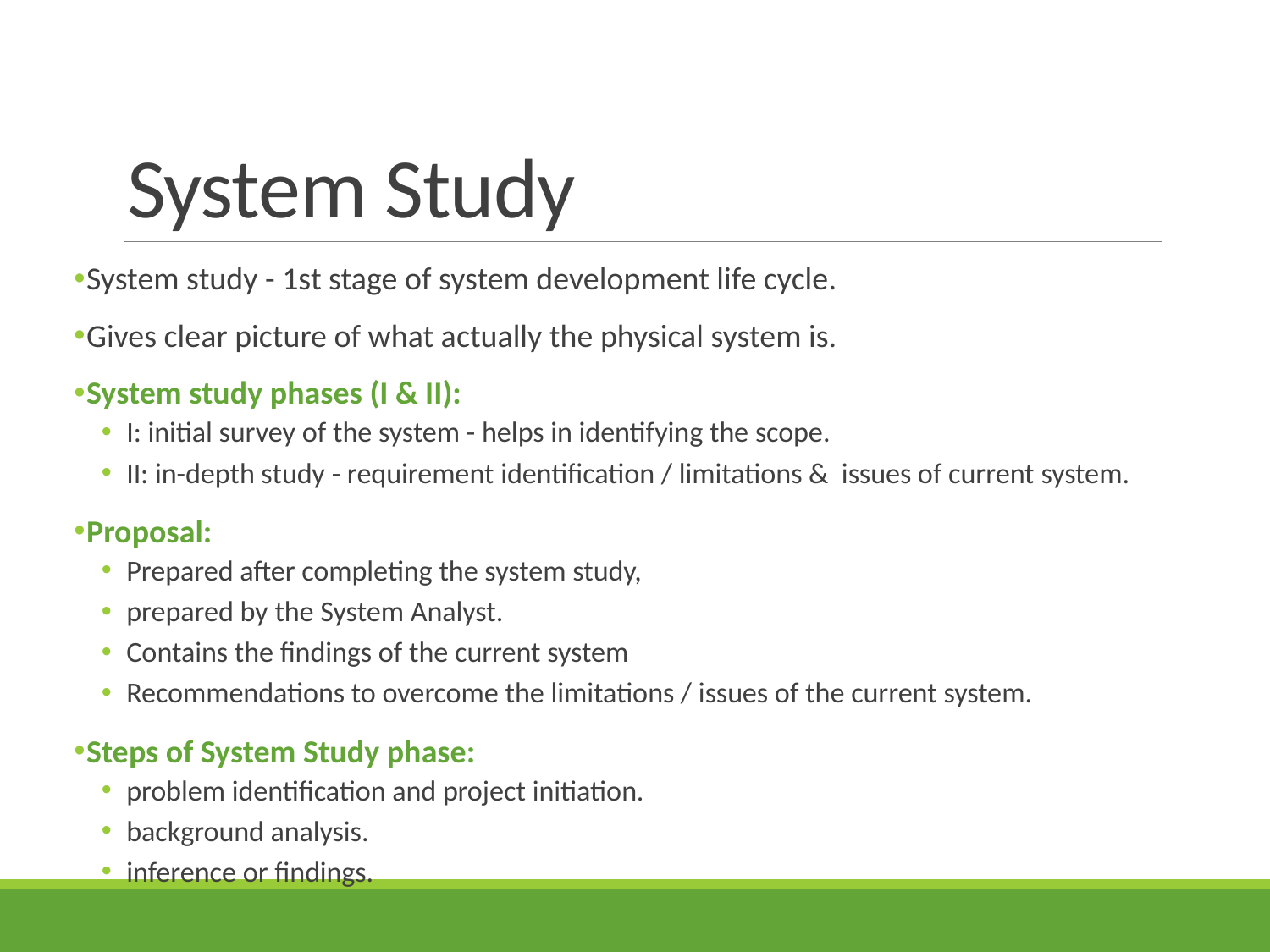

# System Study
System study - 1st stage of system development life cycle.
Gives clear picture of what actually the physical system is.
System study phases (I & II):
I: initial survey of the system - helps in identifying the scope.
II: in-depth study - requirement identification / limitations &  issues of current system.
Proposal:
Prepared after completing the system study,
prepared by the System Analyst.
Contains the findings of the current system
Recommendations to overcome the limitations / issues of the current system.
Steps of System Study phase:
problem identification and project initiation.
background analysis.
inference or findings.